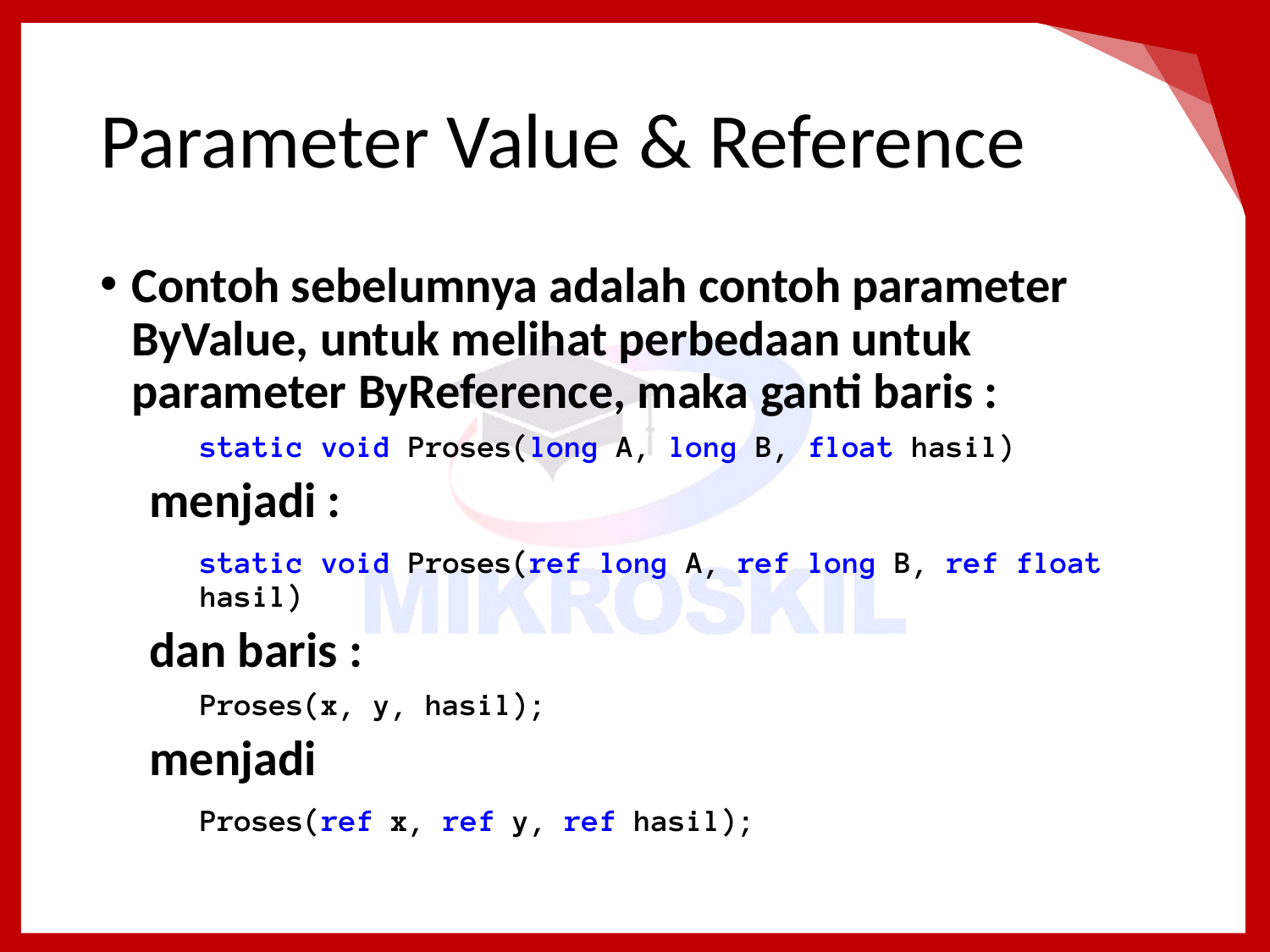

# Parameter Value & Reference
Contoh sebelumnya adalah contoh parameter ByValue, untuk melihat perbedaan untuk parameter ByReference, maka ganti baris :
static void Proses(long A, long B, float hasil)
menjadi :
static void Proses(ref long A, ref long B, ref float hasil)
dan baris :
Proses(x, y, hasil);
menjadi
Proses(ref x, ref y, ref hasil);